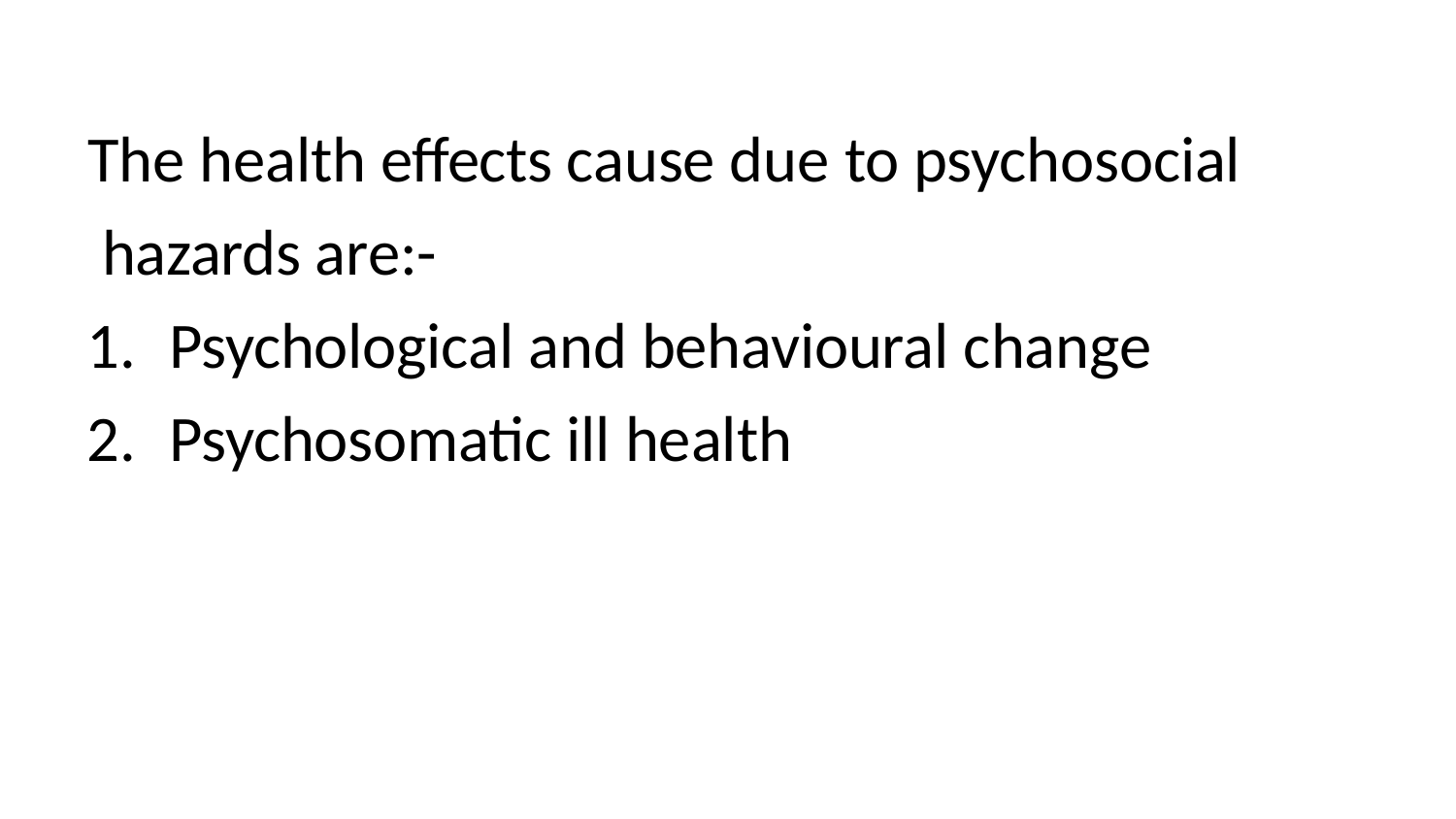

The health effects cause due to psychosocial  hazards are:-
Psychological and behavioural change
Psychosomatic ill health